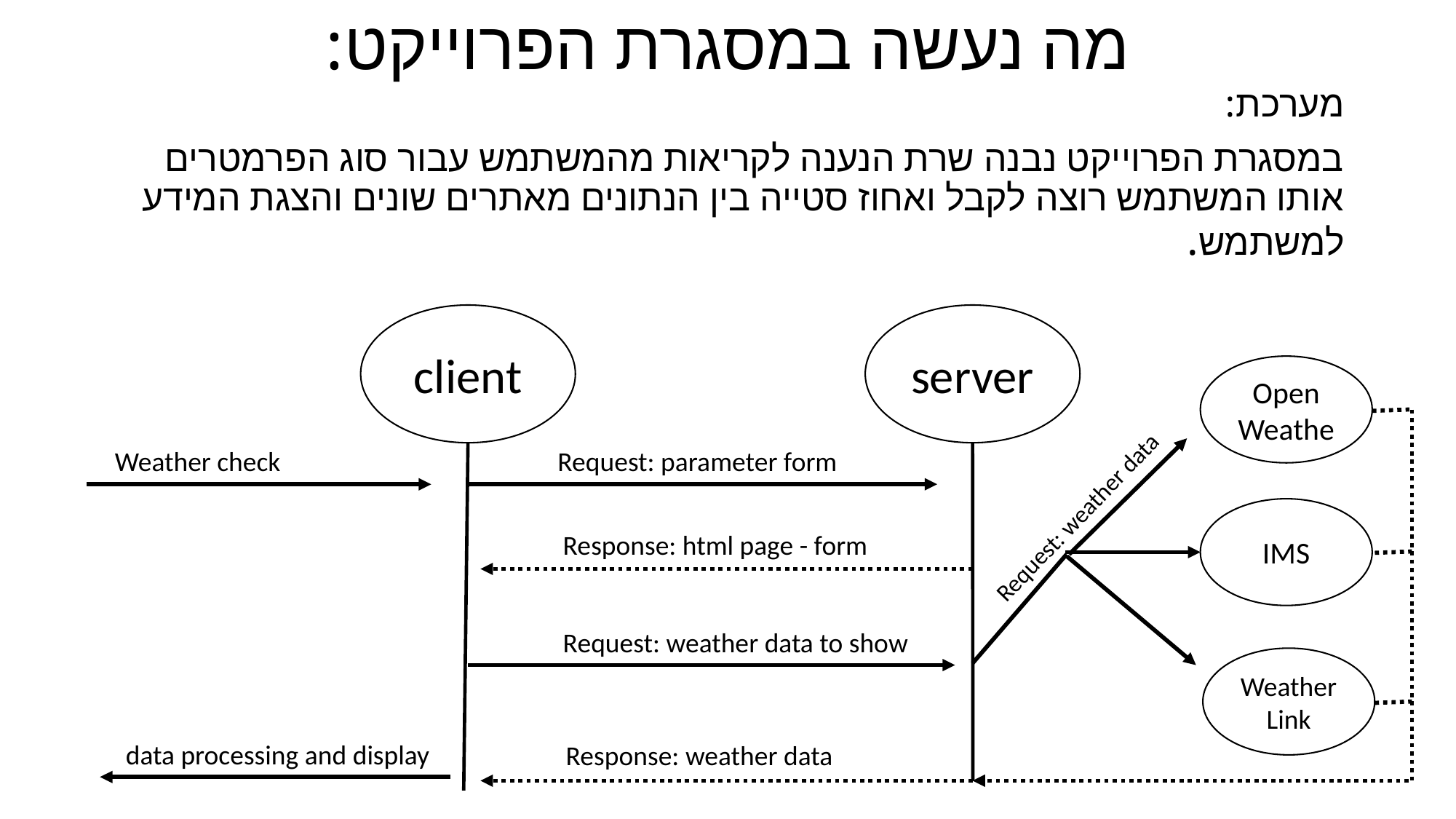

# מה נעשה במסגרת הפרוייקט:
מערכת:
במסגרת הפרוייקט נבנה שרת הנענה לקריאות מהמשתמש עבור סוג הפרמטרים אותו המשתמש רוצה לקבל ואחוז סטייה בין הנתונים מאתרים שונים והצגת המידע למשתמש.

client
server
Open Weathe
Weather check
Request: parameter form
IMS
Request: weather data
Response: html page - form
Request: weather data to show
Weather
Link
data processing and display
Response: weather data